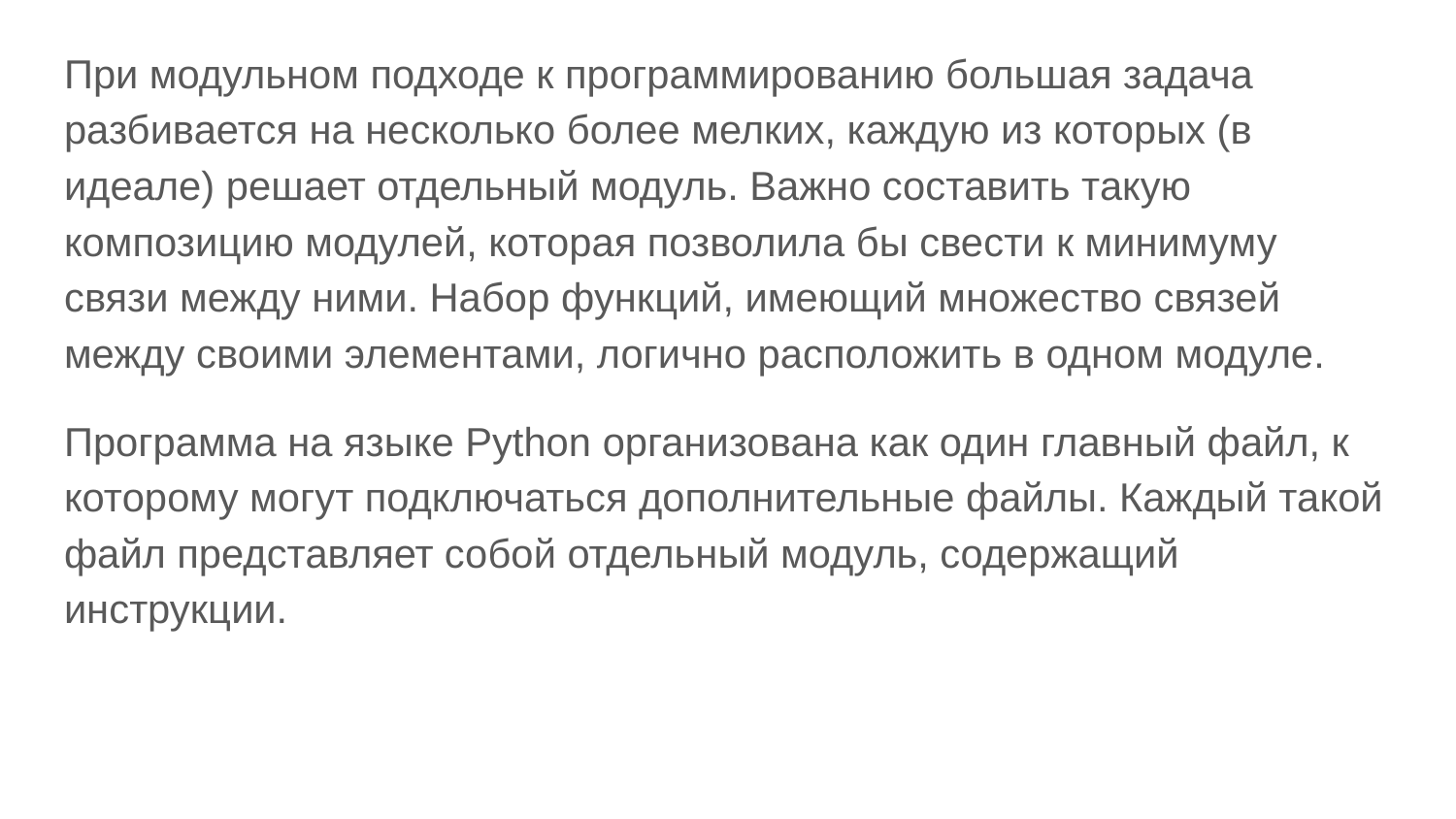

При модульном подходе к программированию большая задача разбивается на несколько более мелких, каждую из которых (в идеале) решает отдельный модуль. Важно составить такую композицию модулей, которая позволила бы свести к минимуму связи между ними. Набор функций, имеющий множество связей между своими элементами, логично расположить в одном модуле.
Программа на языке Python организована как один главный файл, к которому могут подключаться дополнительные файлы. Каждый такой файл представляет собой отдельный модуль, содержащий инструкции.